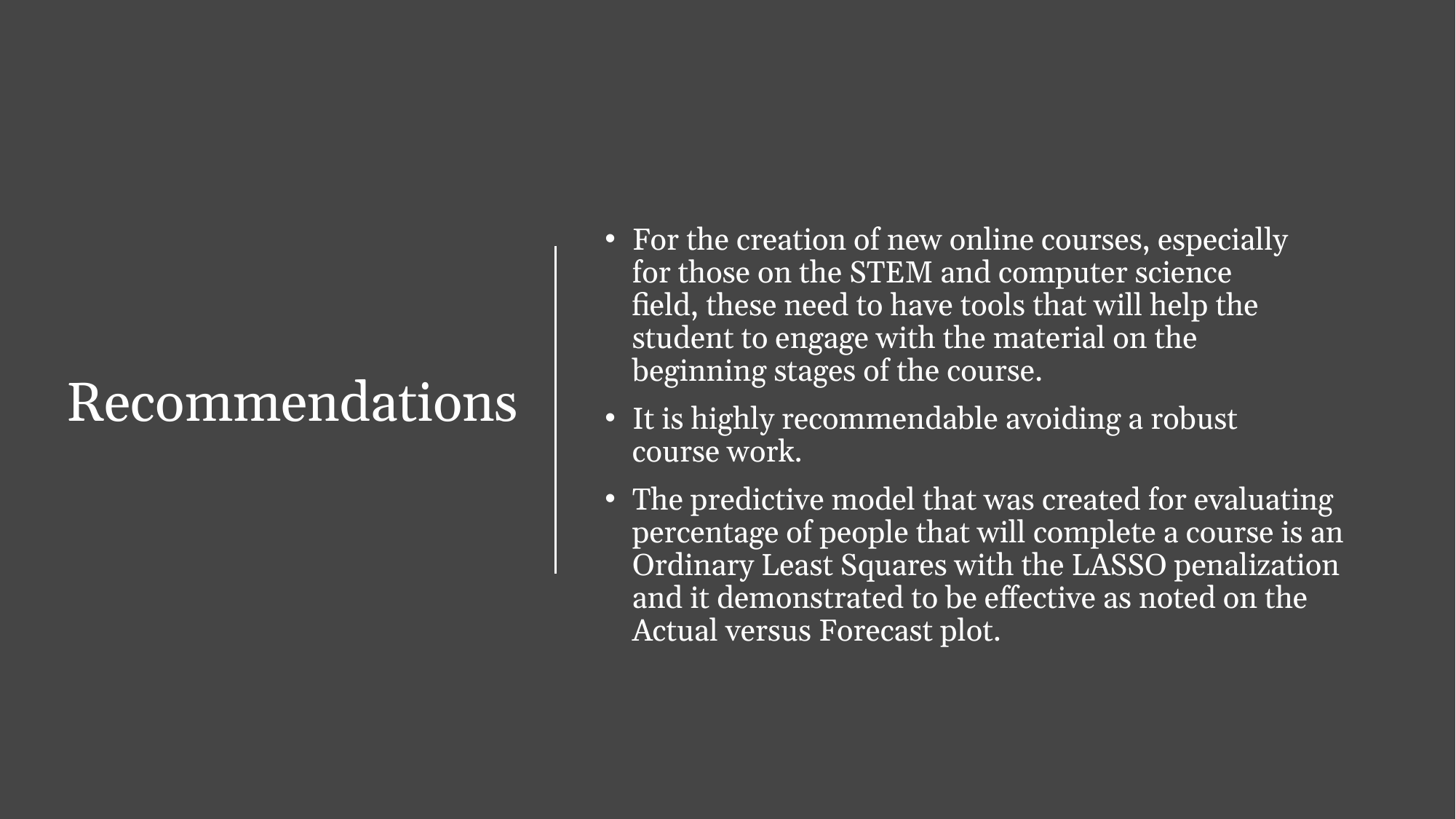

# Recommendations

For the creation of new online courses, especially for those on the STEM and computer science field, these need to have tools that will help the student to engage with the material on the beginning stages of the course.
It is highly recommendable avoiding a robust course work.
The predictive model that was created for evaluating percentage of people that will complete a course is an Ordinary Least Squares with the LASSO penalization and it demonstrated to be effective as noted on the Actual versus Forecast plot.